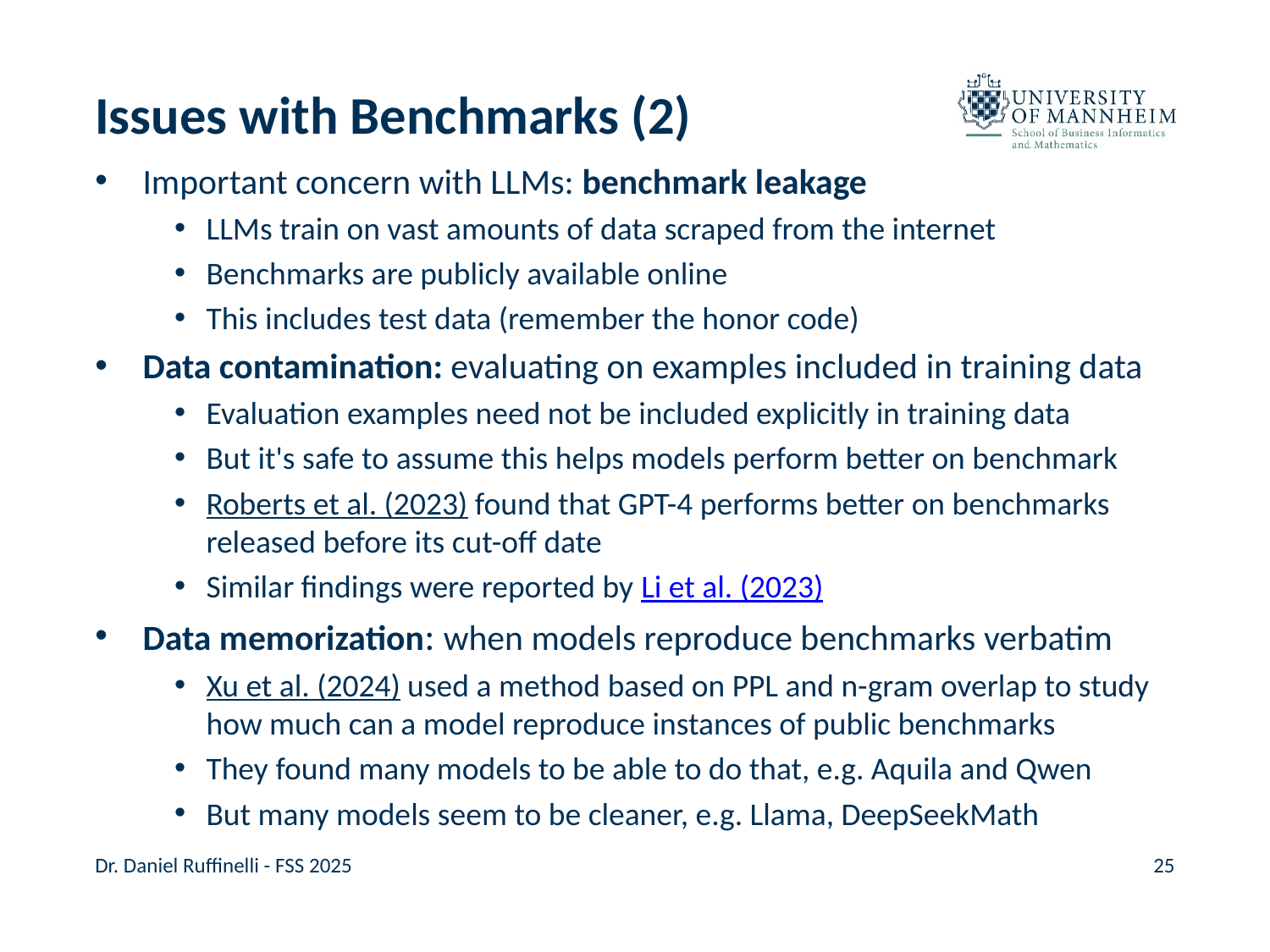

# Issues with Benchmarks (2)
Important concern with LLMs: benchmark leakage
LLMs train on vast amounts of data scraped from the internet
Benchmarks are publicly available online
This includes test data (remember the honor code)
Data contamination: evaluating on examples included in training data
Evaluation examples need not be included explicitly in training data
But it's safe to assume this helps models perform better on benchmark
Roberts et al. (2023) found that GPT-4 performs better on benchmarks released before its cut-off date
Similar findings were reported by Li et al. (2023)
Data memorization: when models reproduce benchmarks verbatim
Xu et al. (2024) used a method based on PPL and n-gram overlap to study how much can a model reproduce instances of public benchmarks
They found many models to be able to do that, e.g. Aquila and Qwen
But many models seem to be cleaner, e.g. Llama, DeepSeekMath
Dr. Daniel Ruffinelli - FSS 2025
25